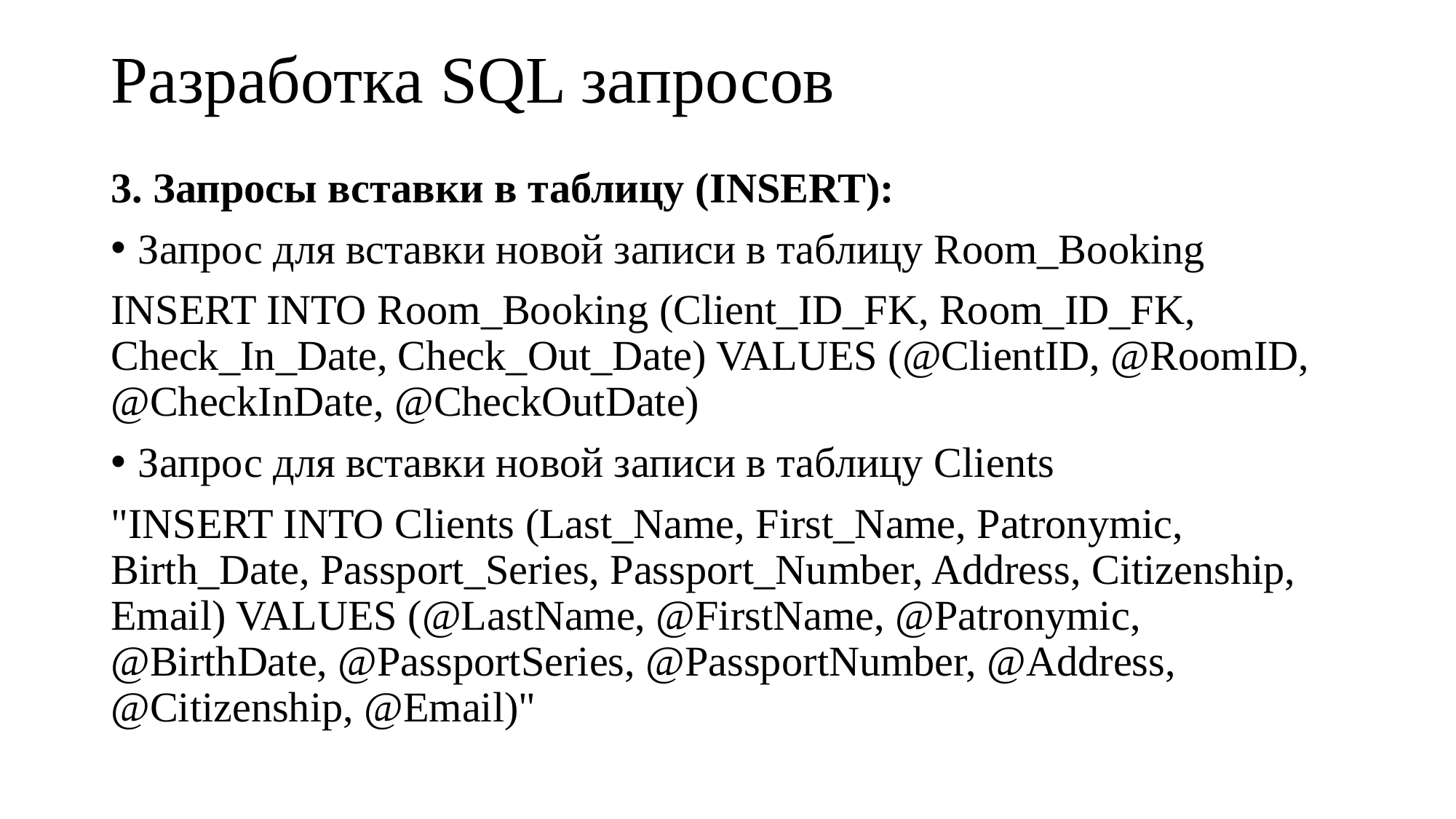

# Разработка SQL запросов
3. Запросы вставки в таблицу (INSERT):
Запрос для вставки новой записи в таблицу Room_Booking
INSERT INTO Room_Booking (Client_ID_FK, Room_ID_FK, Check_In_Date, Check_Out_Date) VALUES (@ClientID, @RoomID, @CheckInDate, @CheckOutDate)
Запрос для вставки новой записи в таблицу Clients
"INSERT INTO Clients (Last_Name, First_Name, Patronymic, Birth_Date, Passport_Series, Passport_Number, Address, Citizenship, Email) VALUES (@LastName, @FirstName, @Patronymic, @BirthDate, @PassportSeries, @PassportNumber, @Address, @Citizenship, @Email)"